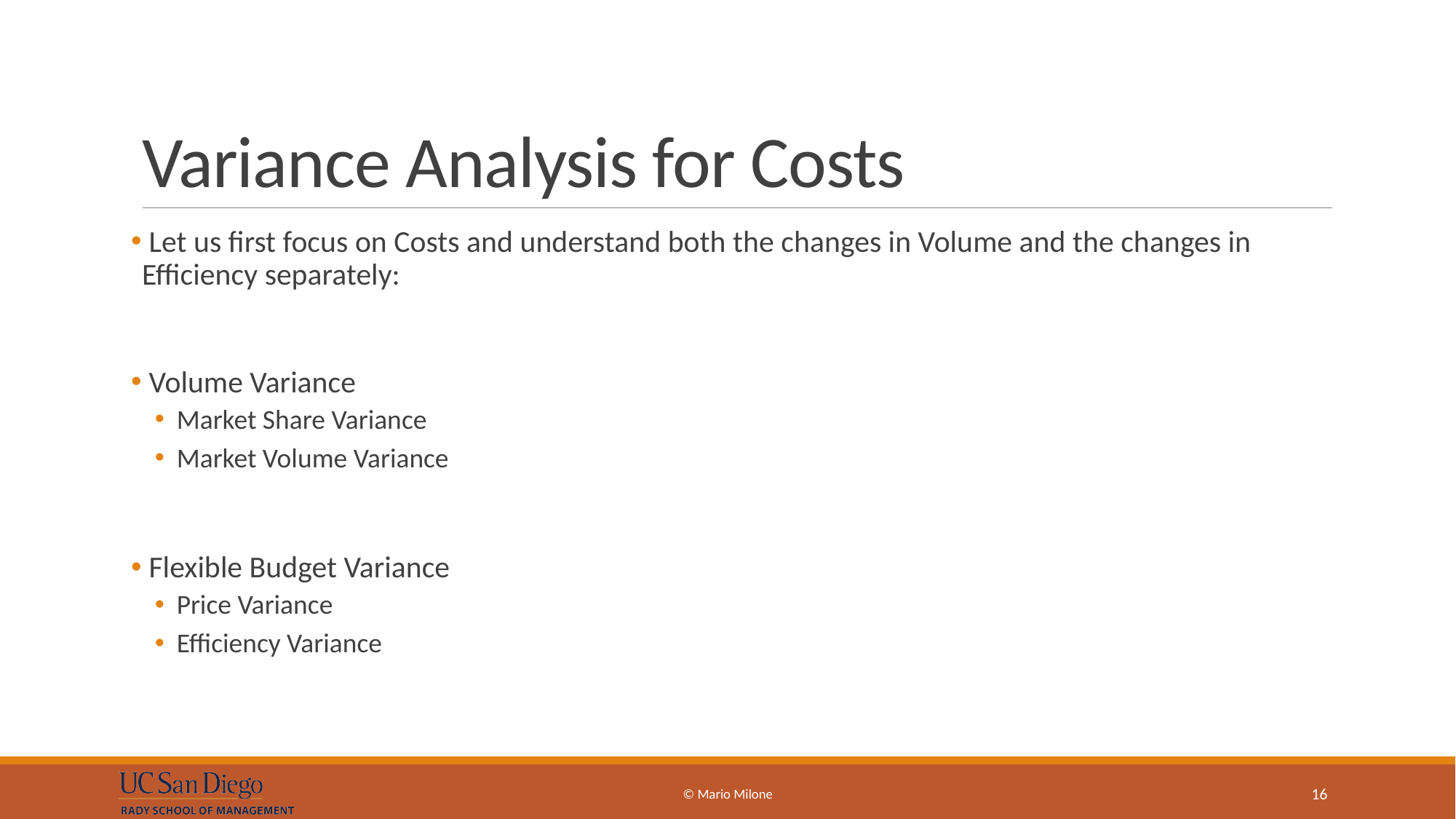

# Variance Analysis for Costs
 Let us first focus on Costs and understand both the changes in Volume and the changes in Efficiency separately:

 Volume Variance
Market Share Variance
Market Volume Variance

 Flexible Budget Variance
Price Variance
Efficiency Variance
© Mario Milone
16